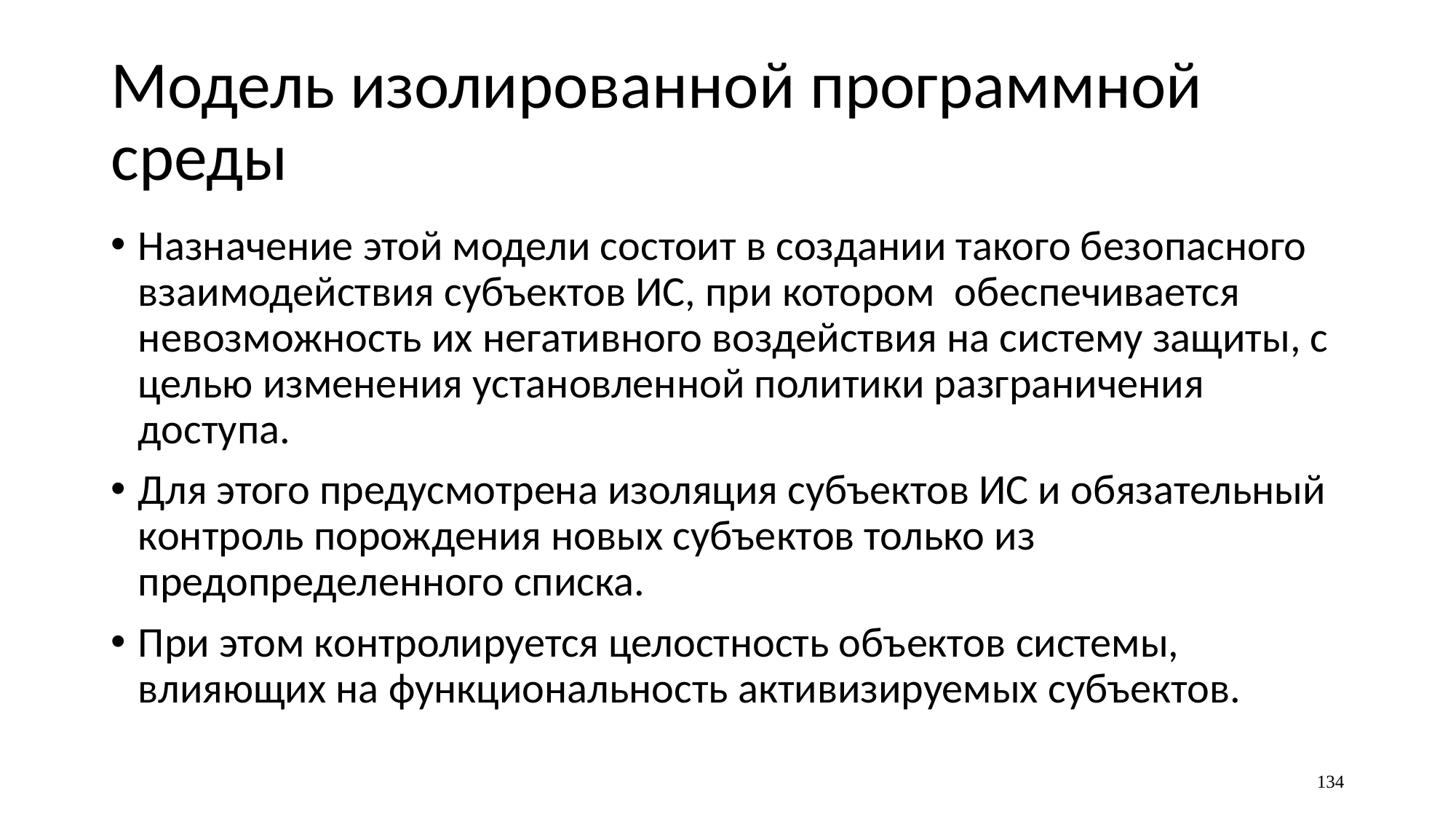

# Модель изолированной программной среды
Назначение этой модели состоит в создании такого безопасного взаимодействия субъектов ИС, при котором  обеспечивается невозможность их негативного воздействия на систему защиты, с целью изменения установленной политики разграничения доступа.
Для этого предусмотрена изоляция субъектов ИС и обязательный контроль порождения новых субъектов только из предопределенного списка.
При этом контролируется целостность объектов системы, влияющих на функциональность активизируемых субъектов.
134